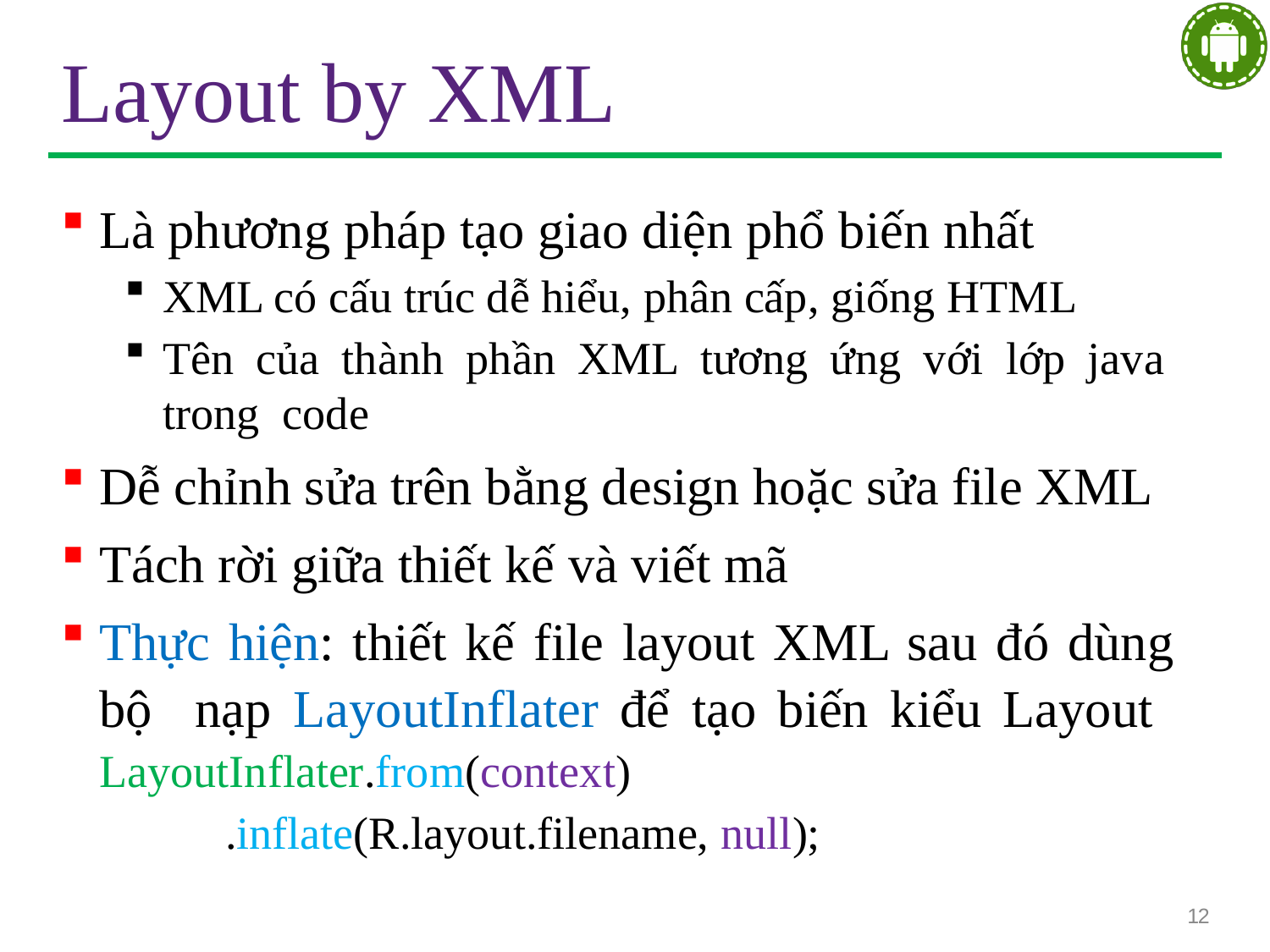

# Layout by XML
Là phương pháp tạo giao diện phổ biến nhất
XML có cấu trúc dễ hiểu, phân cấp, giống HTML
Tên của thành phần XML tương ứng với lớp java trong  code
Dễ chỉnh sửa trên bằng design hoặc sửa file XML
Tách rời giữa thiết kế và viết mã
Thực hiện: thiết kế file layout XML sau đó dùng bộ  nạp LayoutInflater để tạo biến kiểu Layout  LayoutInflater.from(context)
.inflate(R.layout.filename, null);
12